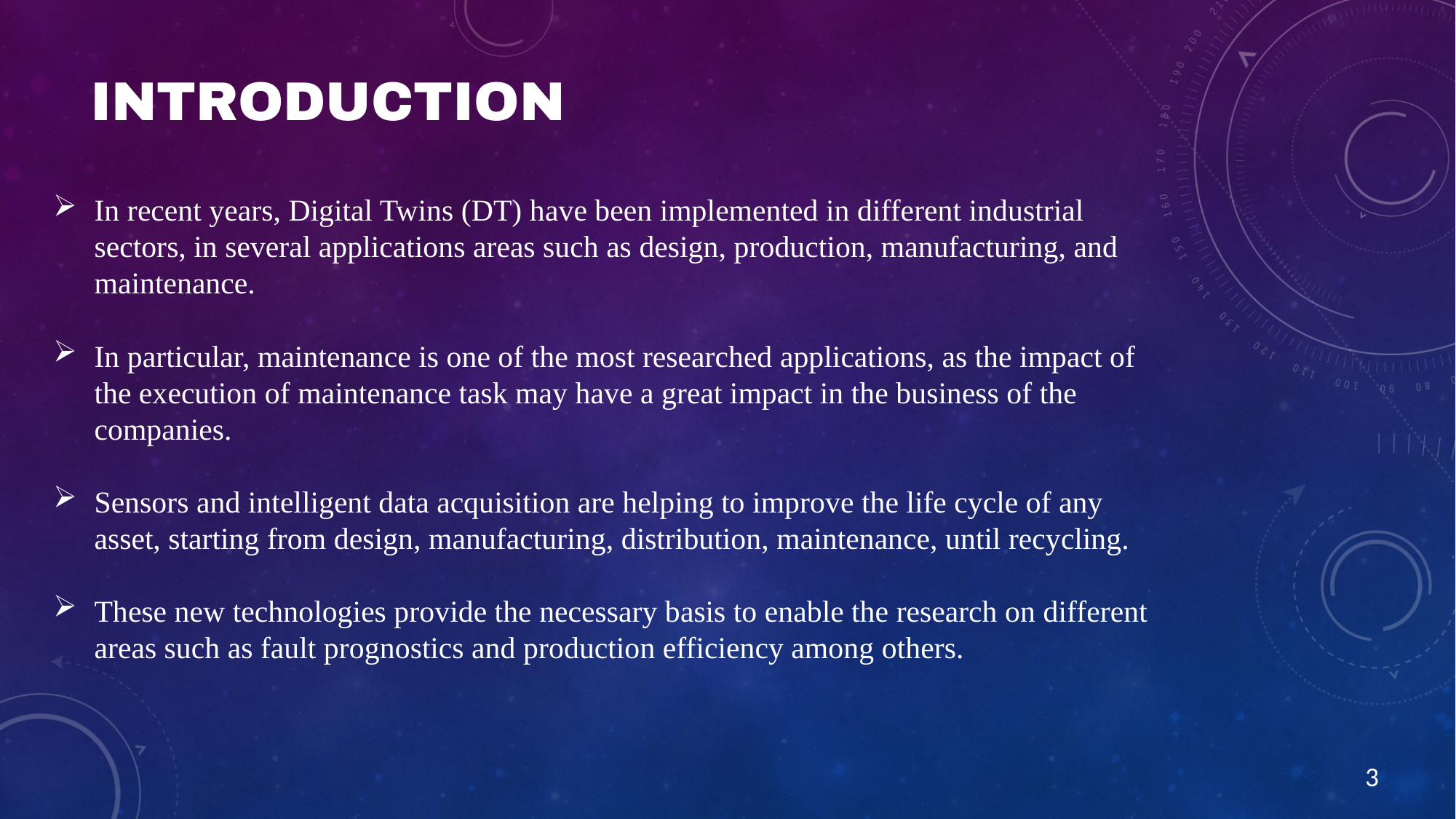

# INTRODUCTION
In recent years, Digital Twins (DT) have been implemented in different industrial sectors, in several applications areas such as design, production, manufacturing, and maintenance.

In particular, maintenance is one of the most researched applications, as the impact of the execution of maintenance task may have a great impact in the business of the companies.

Sensors and intelligent data acquisition are helping to improve the life cycle of any asset, starting from design, manufacturing, distribution, maintenance, until recycling.

These new technologies provide the necessary basis to enable the research on different areas such as fault prognostics and production efficiency among others.

3